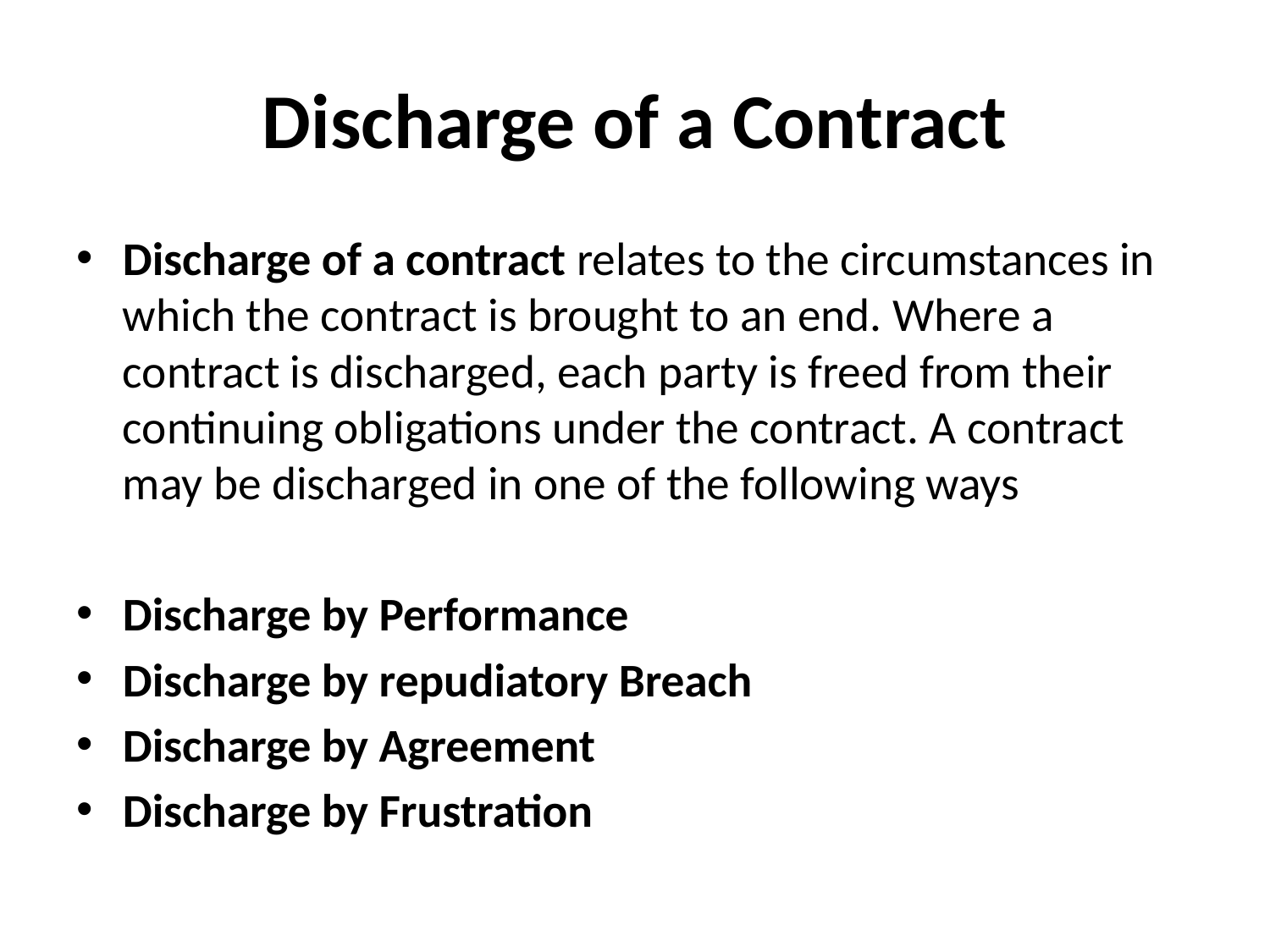

# Discharge of a Contract
Discharge of a contract relates to the circumstances in which the contract is brought to an end. Where a contract is discharged, each party is freed from their continuing obligations under the contract. A contract may be discharged in one of the following ways

Discharge by Performance
Discharge by repudiatory Breach
Discharge by Agreement
Discharge by Frustration